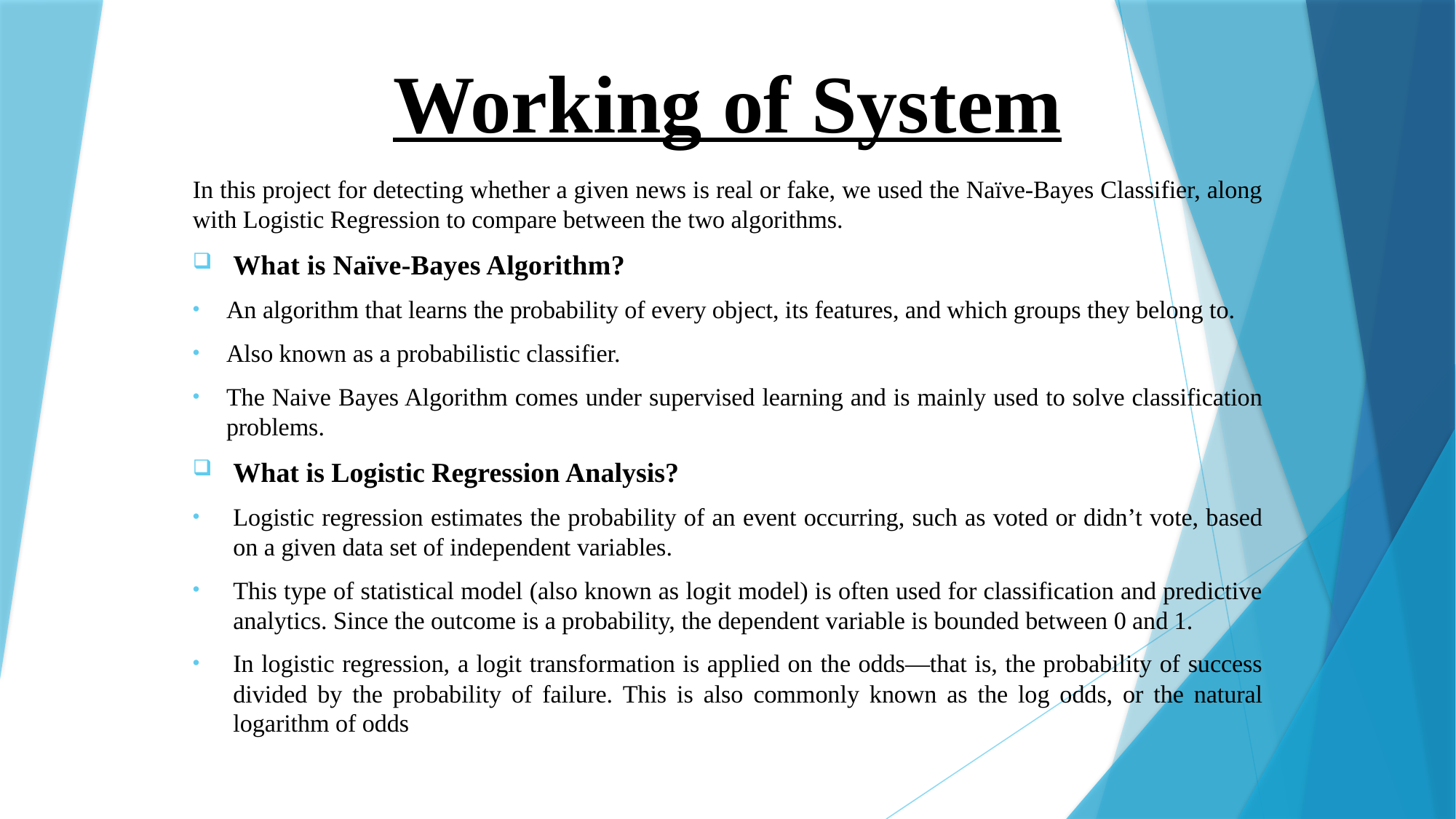

# Working of System
In this project for detecting whether a given news is real or fake, we used the Naïve-Bayes Classifier, along with Logistic Regression to compare between the two algorithms.
What is Naïve-Bayes Algorithm?
An algorithm that learns the probability of every object, its features, and which groups they belong to.
Also known as a probabilistic classifier.
The Naive Bayes Algorithm comes under supervised learning and is mainly used to solve classification problems.
What is Logistic Regression Analysis?
Logistic regression estimates the probability of an event occurring, such as voted or didn’t vote, based on a given data set of independent variables.
This type of statistical model (also known as logit model) is often used for classification and predictive analytics. Since the outcome is a probability, the dependent variable is bounded between 0 and 1.
In logistic regression, a logit transformation is applied on the odds—that is, the probability of success divided by the probability of failure. This is also commonly known as the log odds, or the natural logarithm of odds